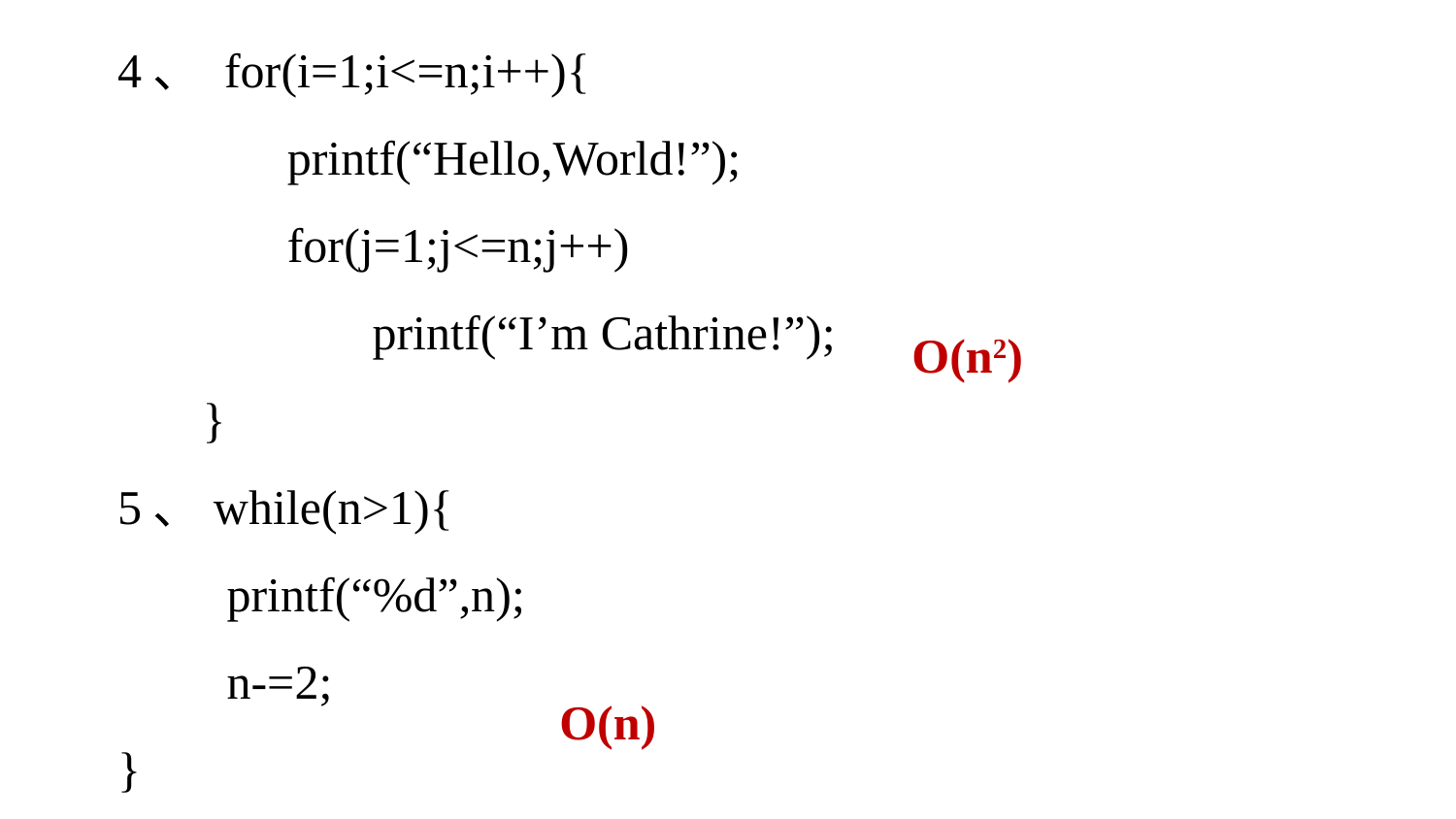

4、 for(i=1;i<=n;i++){
              printf(“Hello,World!”);
              for(j=1;j<=n;j++)
 	         printf(“I’m Cathrine!”);
       }
5、while(n>1){
         printf(“%d”,n);
         n-=2;
}
O(n2)
O(n)